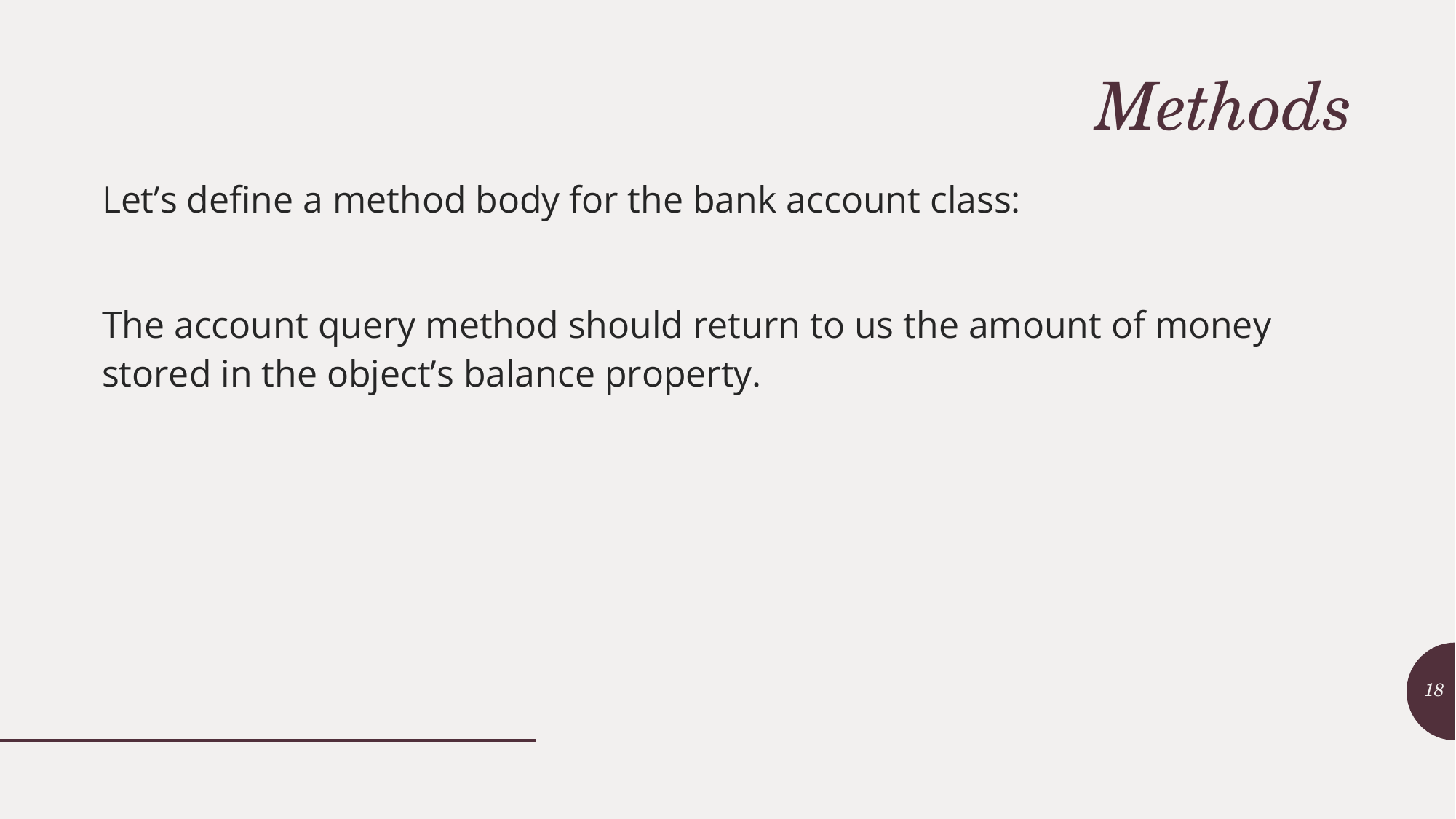

# Methods
Let’s define a method body for the bank account class:

The account query method should return to us the amount of money stored in the object’s balance property.
18